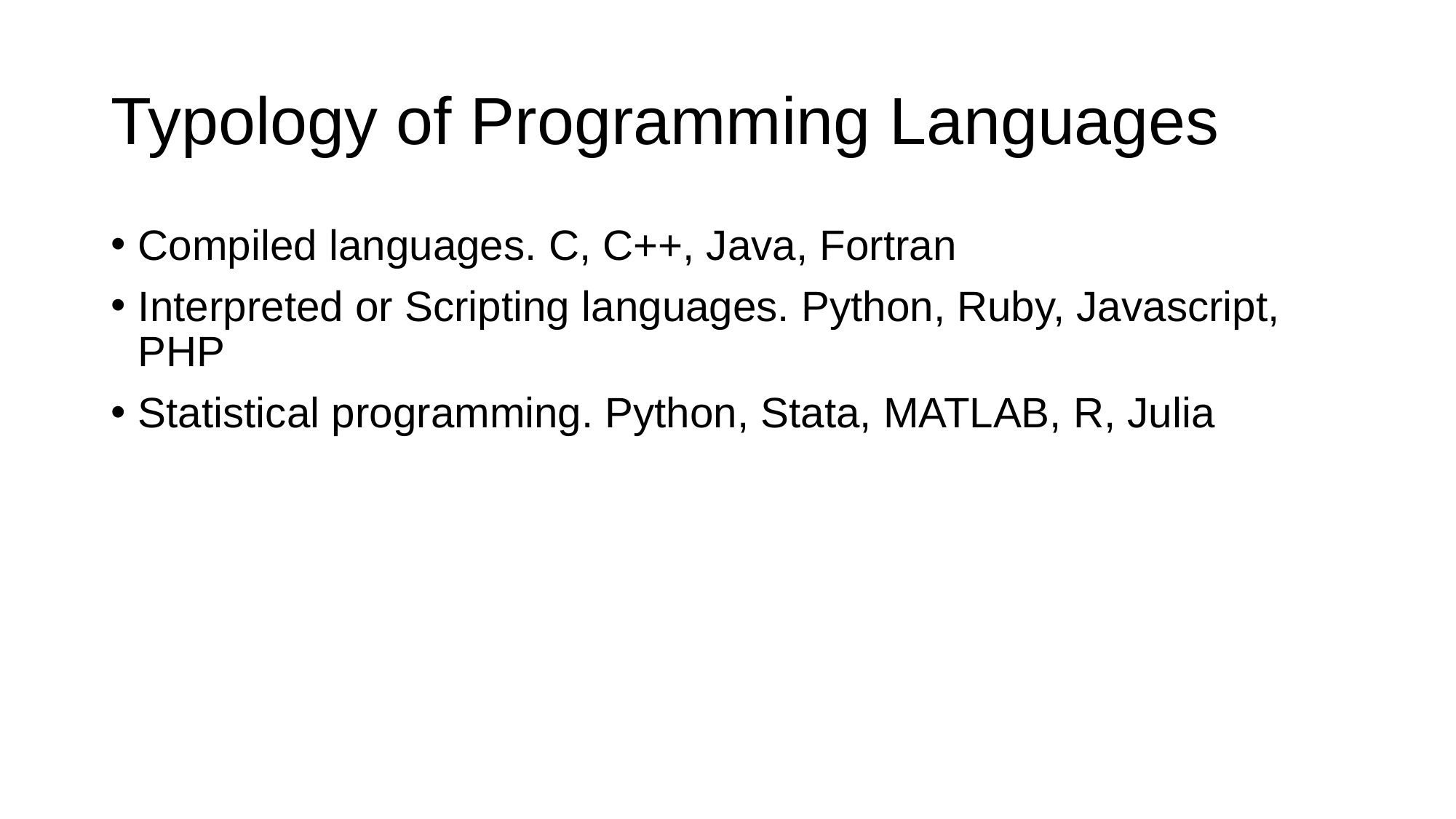

# Typology of Programming Languages
Compiled languages. C, C++, Java, Fortran
Interpreted or Scripting languages. Python, Ruby, Javascript, PHP
Statistical programming. Python, Stata, MATLAB, R, Julia